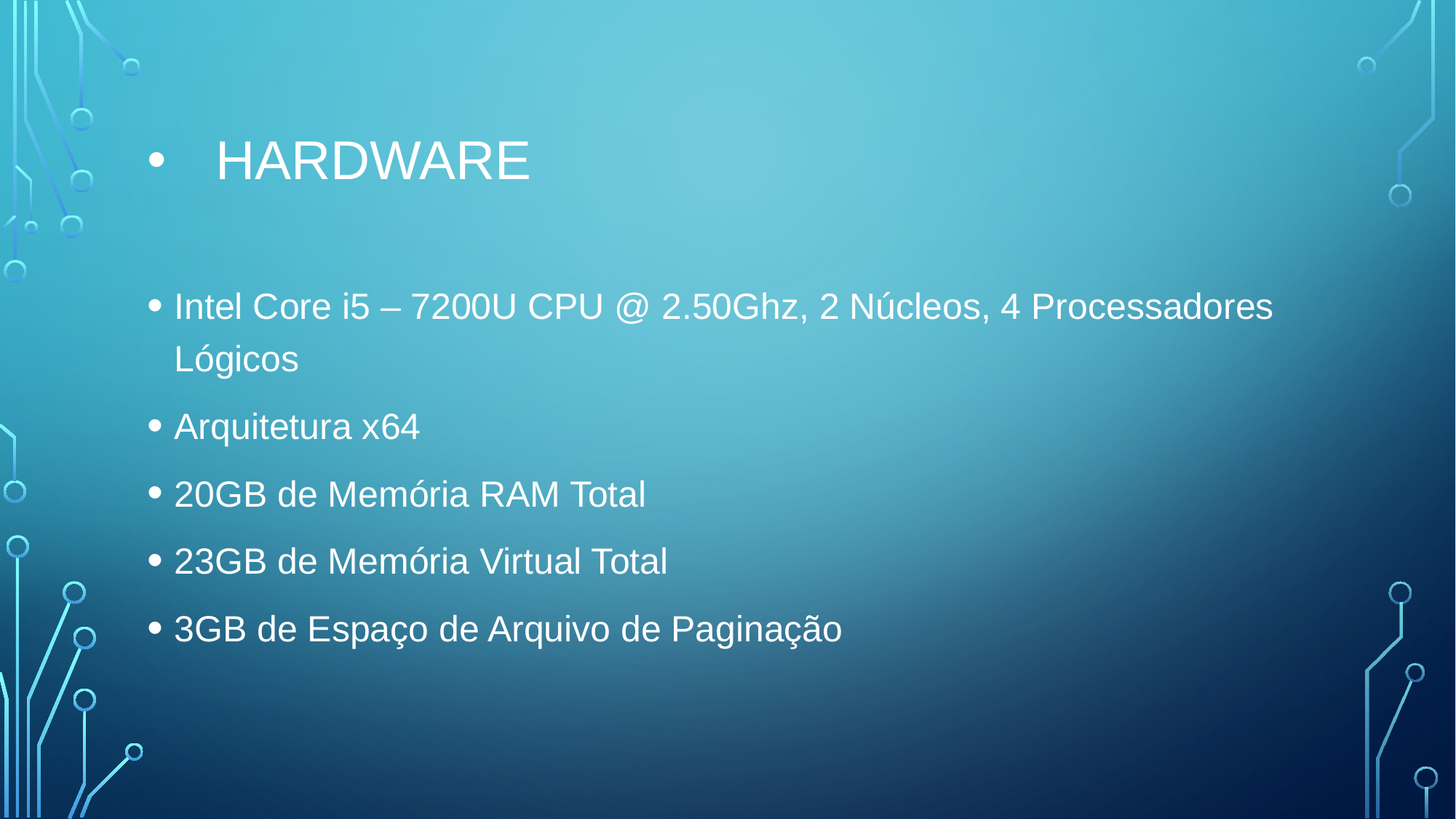

# HARDWARE
Intel Core i5 – 7200U CPU @ 2.50Ghz, 2 Núcleos, 4 Processadores Lógicos
Arquitetura x64
20GB de Memória RAM Total
23GB de Memória Virtual Total
3GB de Espaço de Arquivo de Paginação